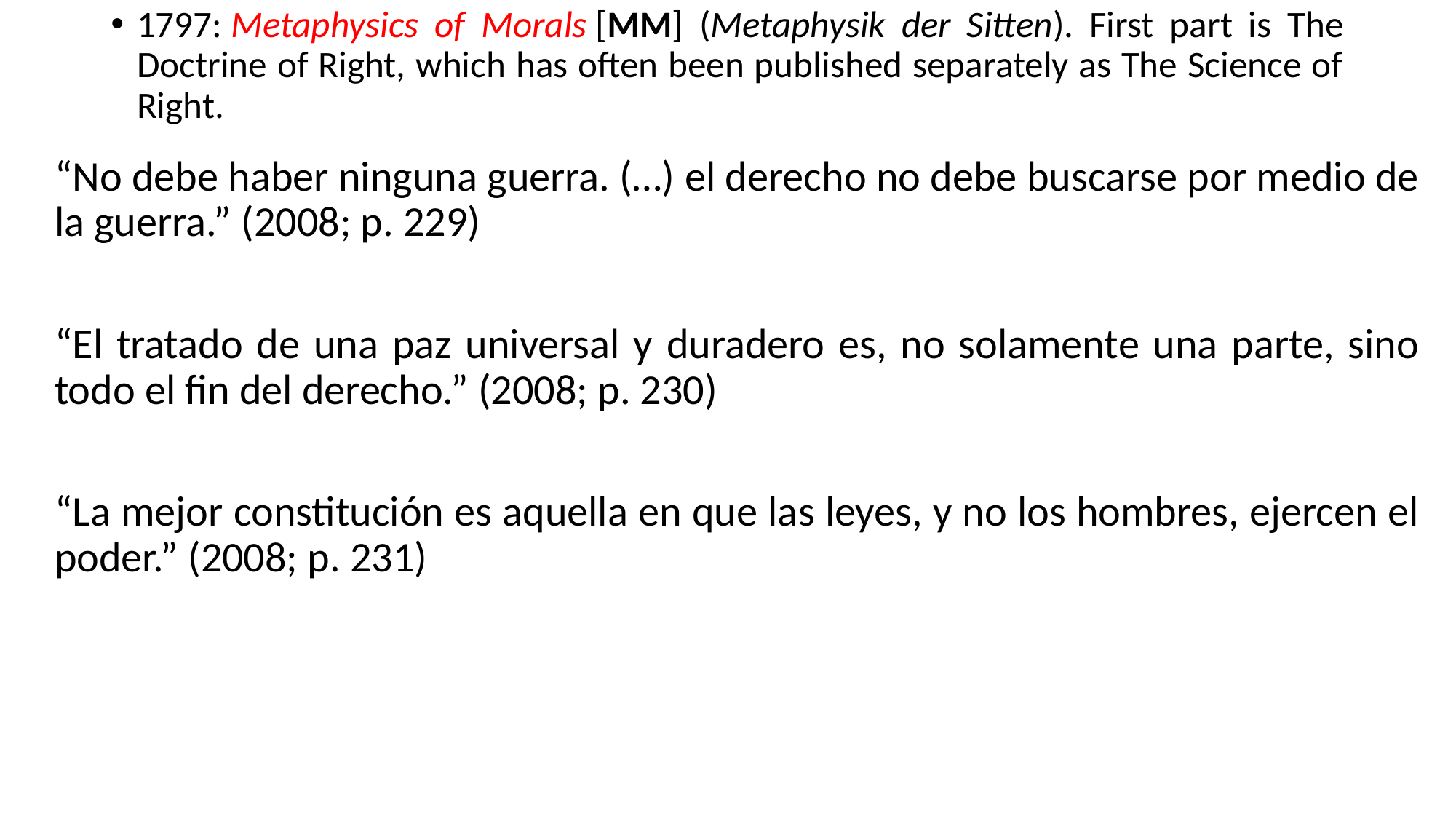

1797: Metaphysics of Morals [MM] (Metaphysik der Sitten). First part is The Doctrine of Right, which has often been published separately as The Science of Right.

“No debe haber ninguna guerra. (…) el derecho no debe buscarse por medio de la guerra.” (2008; p. 229)

“El tratado de una paz universal y duradero es, no solamente una parte, sino todo el fin del derecho.” (2008; p. 230)

“La mejor constitución es aquella en que las leyes, y no los hombres, ejercen el poder.” (2008; p. 231)